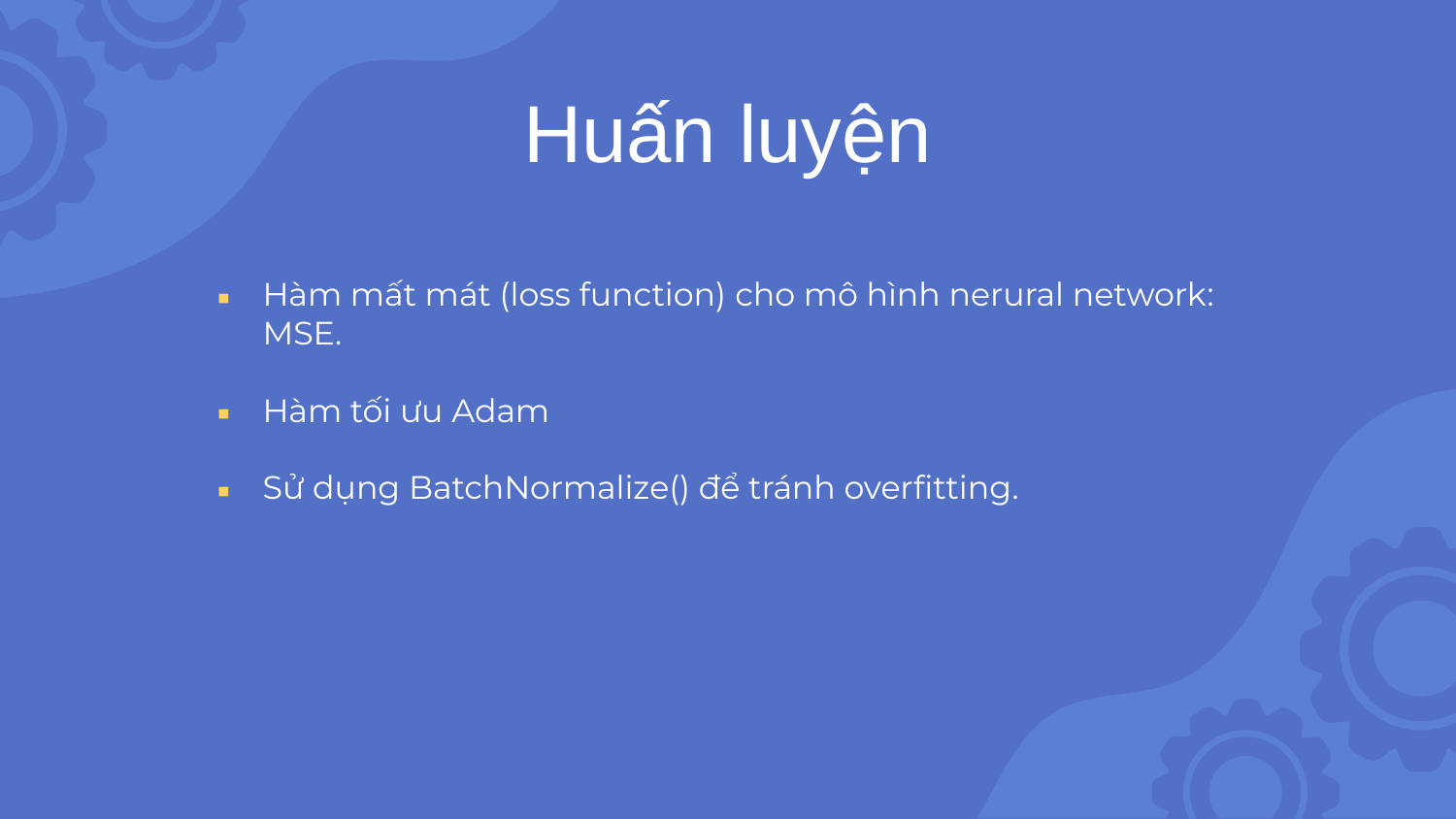

# Huấn luyện
Hàm mất mát (loss function) cho mô hình nerural network: MSE.

Hàm tối ưu Adam

Sử dụng BatchNormalize() để tránh overfitting.